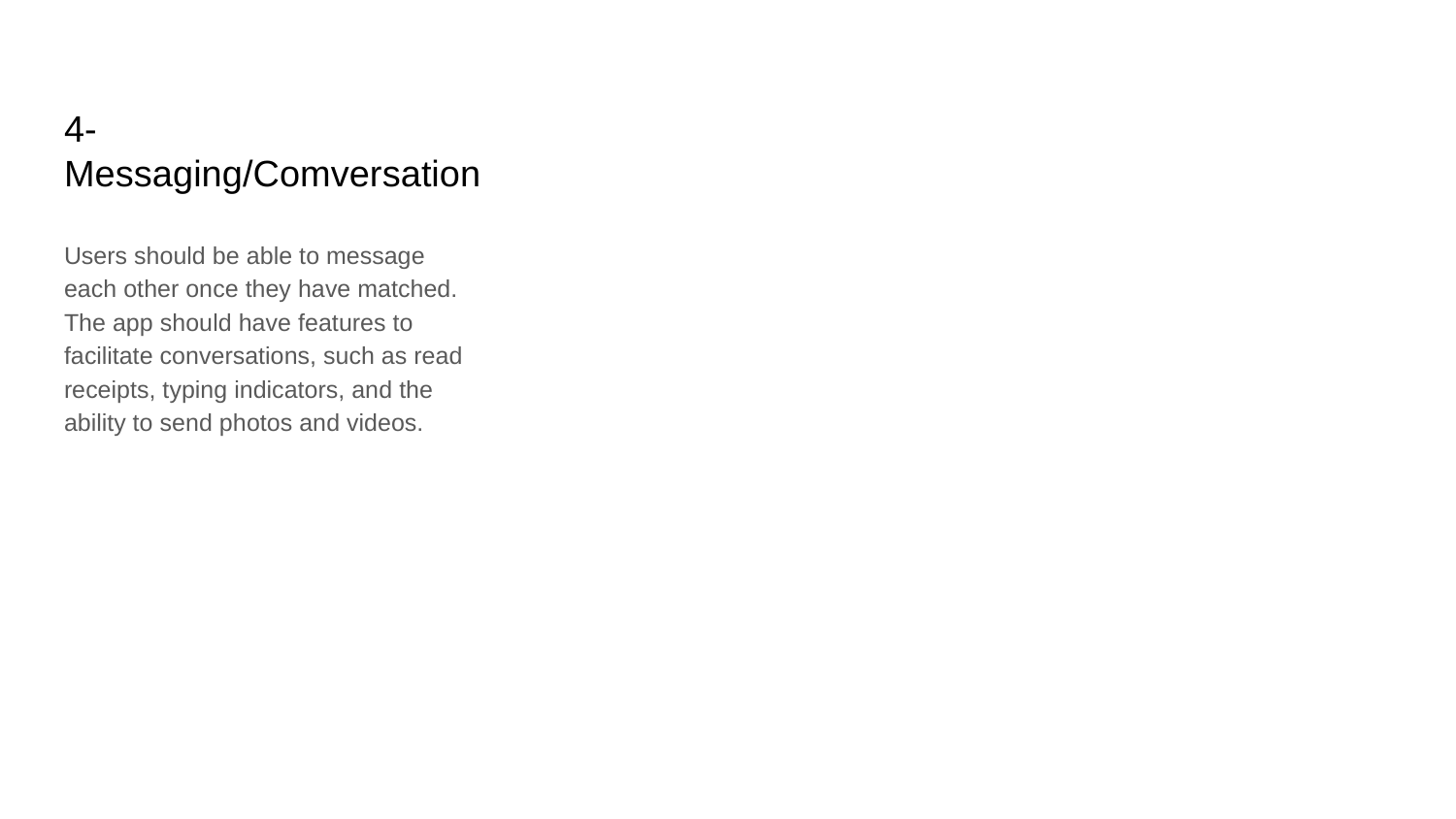

# 4- Messaging/Comversation
Users should be able to message each other once they have matched. The app should have features to facilitate conversations, such as read receipts, typing indicators, and the ability to send photos and videos.